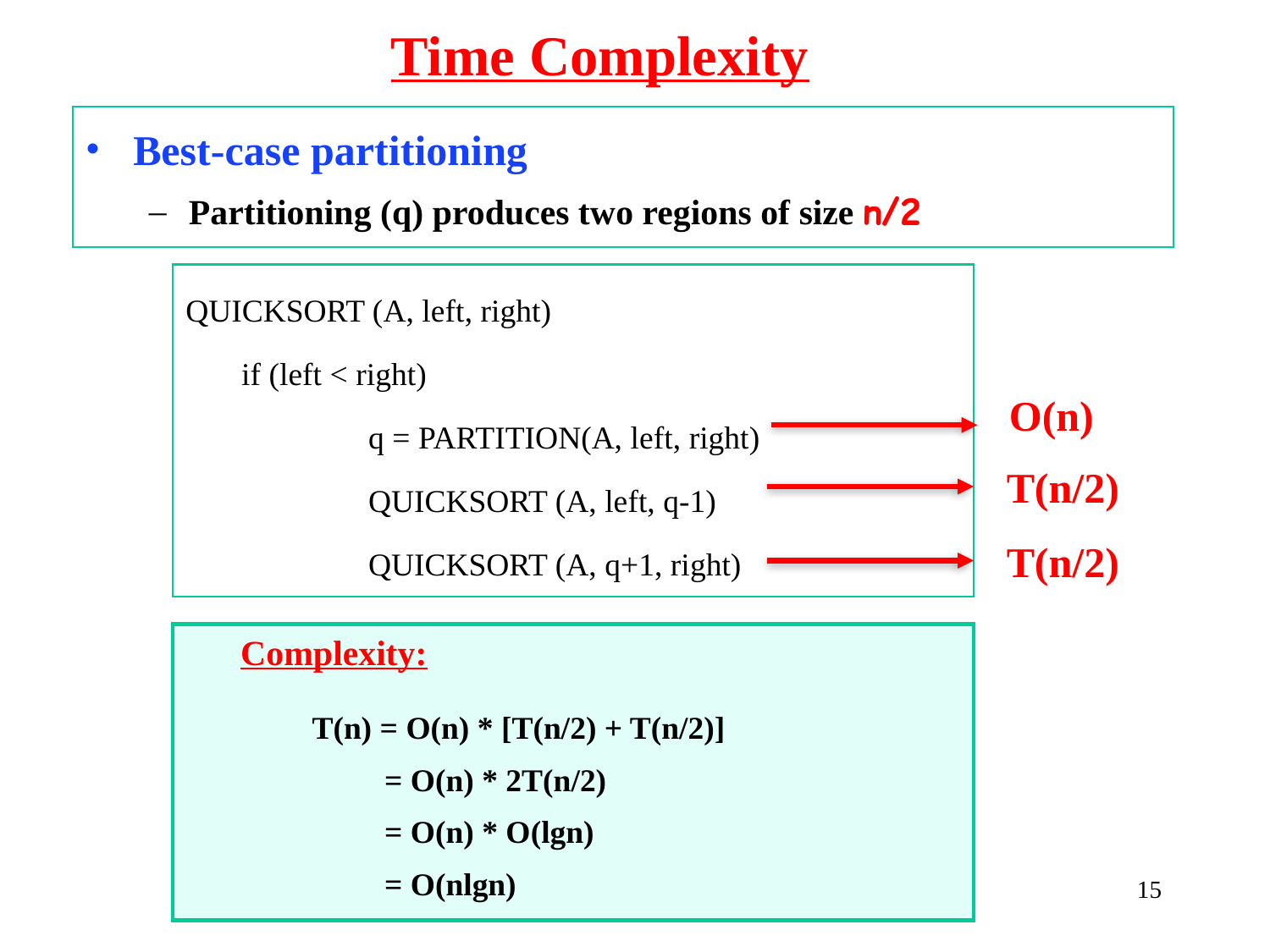

Time Complexity
Best-case partitioning
Partitioning (q) produces two regions of size n/2
QUICKSORT (A, left, right)
	 if (left < right)
	  	 q = PARTITION(A, left, right)
        	 QUICKSORT (A, left, q-1)
        	 QUICKSORT (A, q+1, right)
O(n)
T(n/2)
T(n/2)
Complexity:
	T(n) = O(n) * [T(n/2) + T(n/2)]
	         = O(n) * 2T(n/2)
 	         = O(n) * O(lgn)
	         = O(nlgn)

15